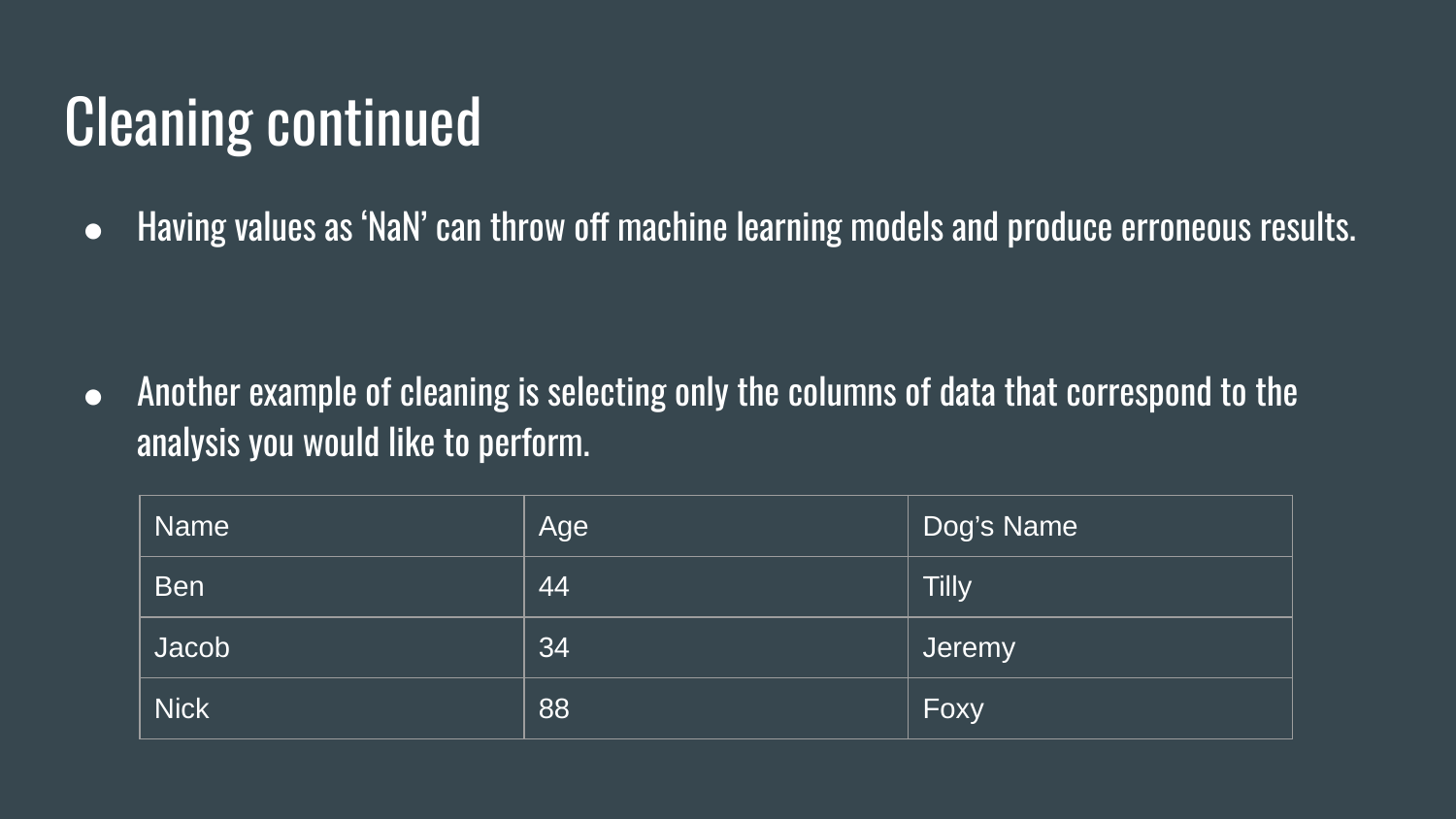

# Cleaning continued
Having values as ‘NaN’ can throw off machine learning models and produce erroneous results.

Another example of cleaning is selecting only the columns of data that correspond to the analysis you would like to perform.

| Name | Age | Dog’s Name |
| --- | --- | --- |
| Ben | 44 | Tilly |
| Jacob | 34 | Jeremy |
| Nick | 88 | Foxy |